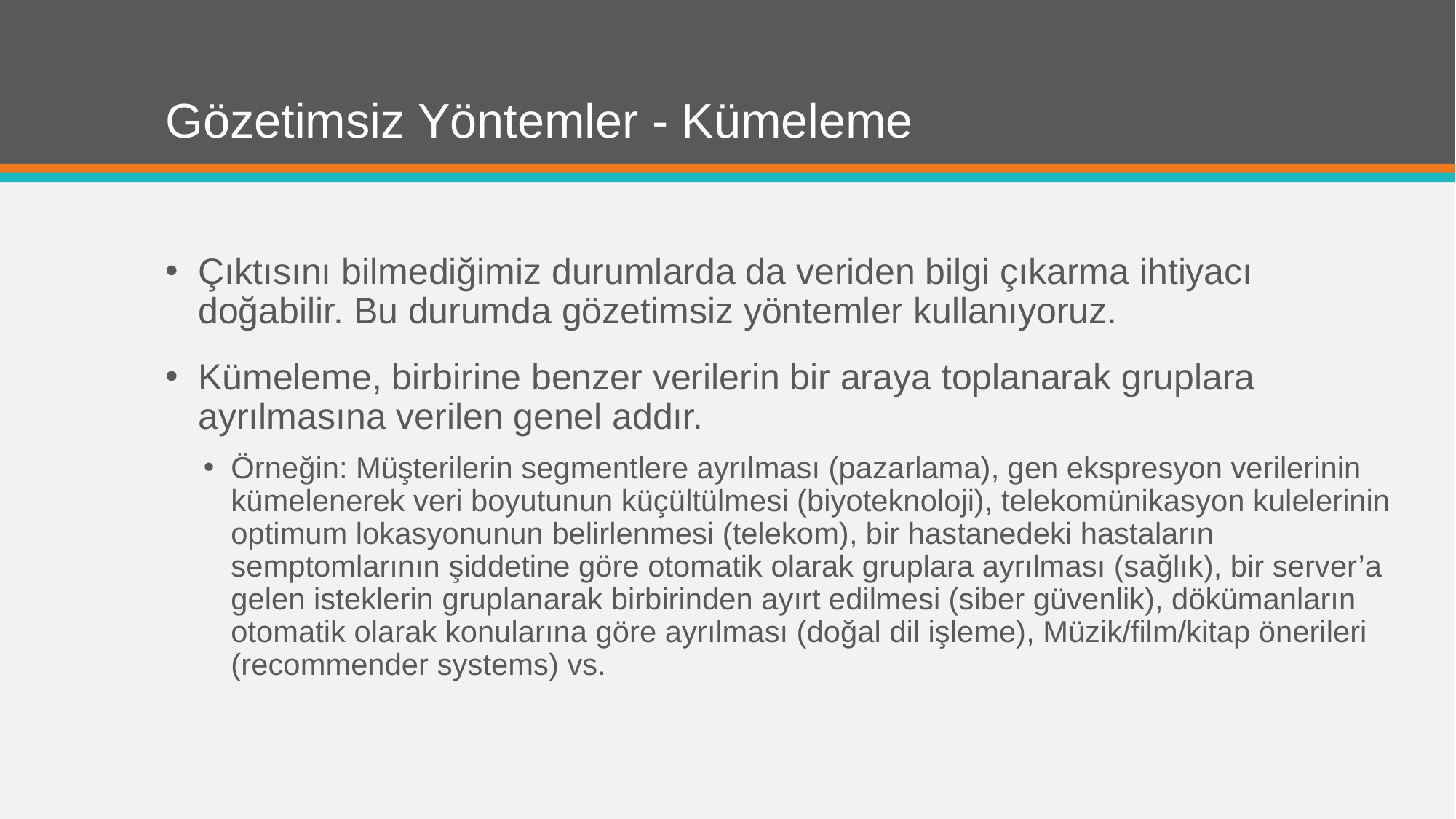

# Gözetimsiz Yöntemler - Kümeleme
Çıktısını bilmediğimiz durumlarda da veriden bilgi çıkarma ihtiyacı doğabilir. Bu durumda gözetimsiz yöntemler kullanıyoruz.
Kümeleme, birbirine benzer verilerin bir araya toplanarak gruplara ayrılmasına verilen genel addır.
Örneğin: Müşterilerin segmentlere ayrılması (pazarlama), gen ekspresyon verilerinin kümelenerek veri boyutunun küçültülmesi (biyoteknoloji), telekomünikasyon kulelerinin optimum lokasyonunun belirlenmesi (telekom), bir hastanedeki hastaların semptomlarının şiddetine göre otomatik olarak gruplara ayrılması (sağlık), bir server’a gelen isteklerin gruplanarak birbirinden ayırt edilmesi (siber güvenlik), dökümanların otomatik olarak konularına göre ayrılması (doğal dil işleme), Müzik/film/kitap önerileri (recommender systems) vs.